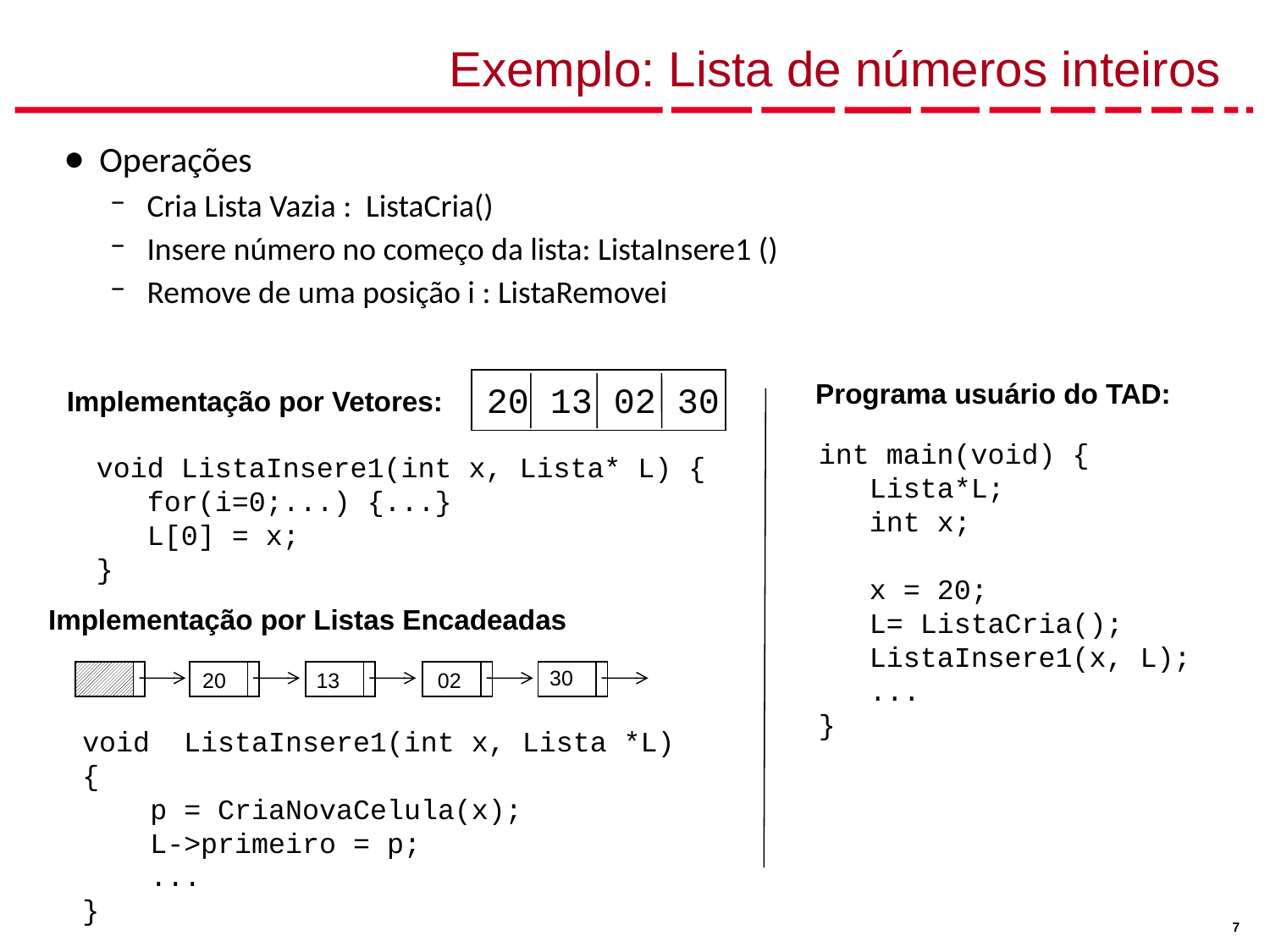

# Exemplo: Lista de números inteiros
Operações
Cria Lista Vazia :  ListaCria()
Insere número no começo da lista: ListaInsere1 ()
Remove de uma posição i : ListaRemovei

Programa usuário do TAD:

20 13 02 30

Implementação por Vetores:
void ListaInsere1(int x, Lista* L) {
   for(i=0;...) {...}
   L[0] = x;
}

int main(void) {
   Lista*L;
   int x;

   x = 20;
   L= ListaCria();
   ListaInsere1(x, L);
   ...
}
Implementação por Listas Encadeadas
30
20
13
02

void  ListaInsere1(int x, Lista *L) {
    p = CriaNovaCelula(x);
    L->primeiro = p;
    ...
}